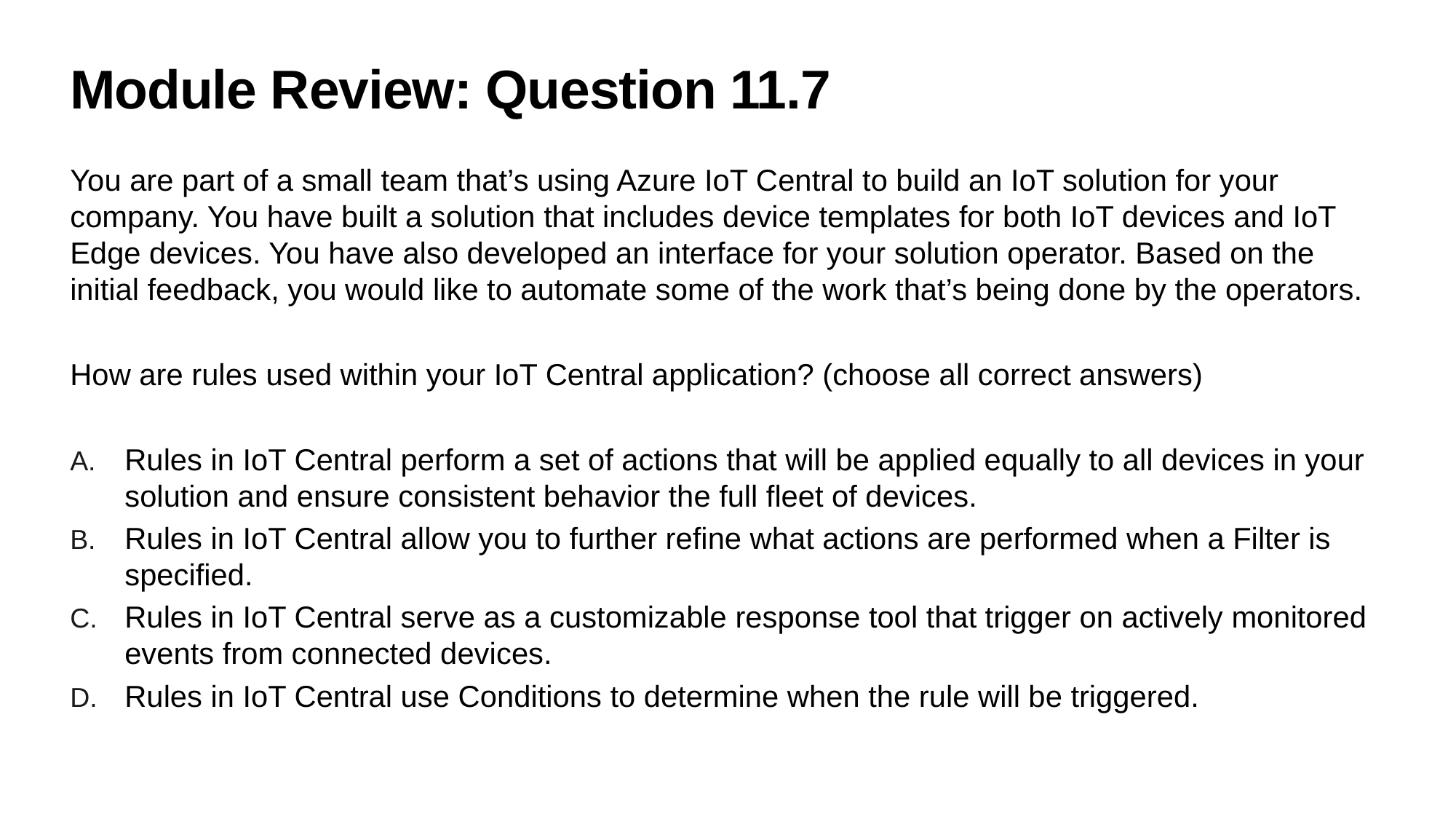

# Module Review: Question 11.7
You are part of a small team that’s using Azure IoT Central to build an IoT solution for your company. You have built a solution that includes device templates for both IoT devices and IoT Edge devices. You have also developed an interface for your solution operator. Based on the initial feedback, you would like to automate some of the work that’s being done by the operators.

How are rules used within your IoT Central application? (choose all correct answers)

Rules in IoT Central perform a set of actions that will be applied equally to all devices in your solution and ensure consistent behavior the full fleet of devices.
Rules in IoT Central allow you to further refine what actions are performed when a Filter is specified.
Rules in IoT Central serve as a customizable response tool that trigger on actively monitored events from connected devices.
Rules in IoT Central use Conditions to determine when the rule will be triggered.